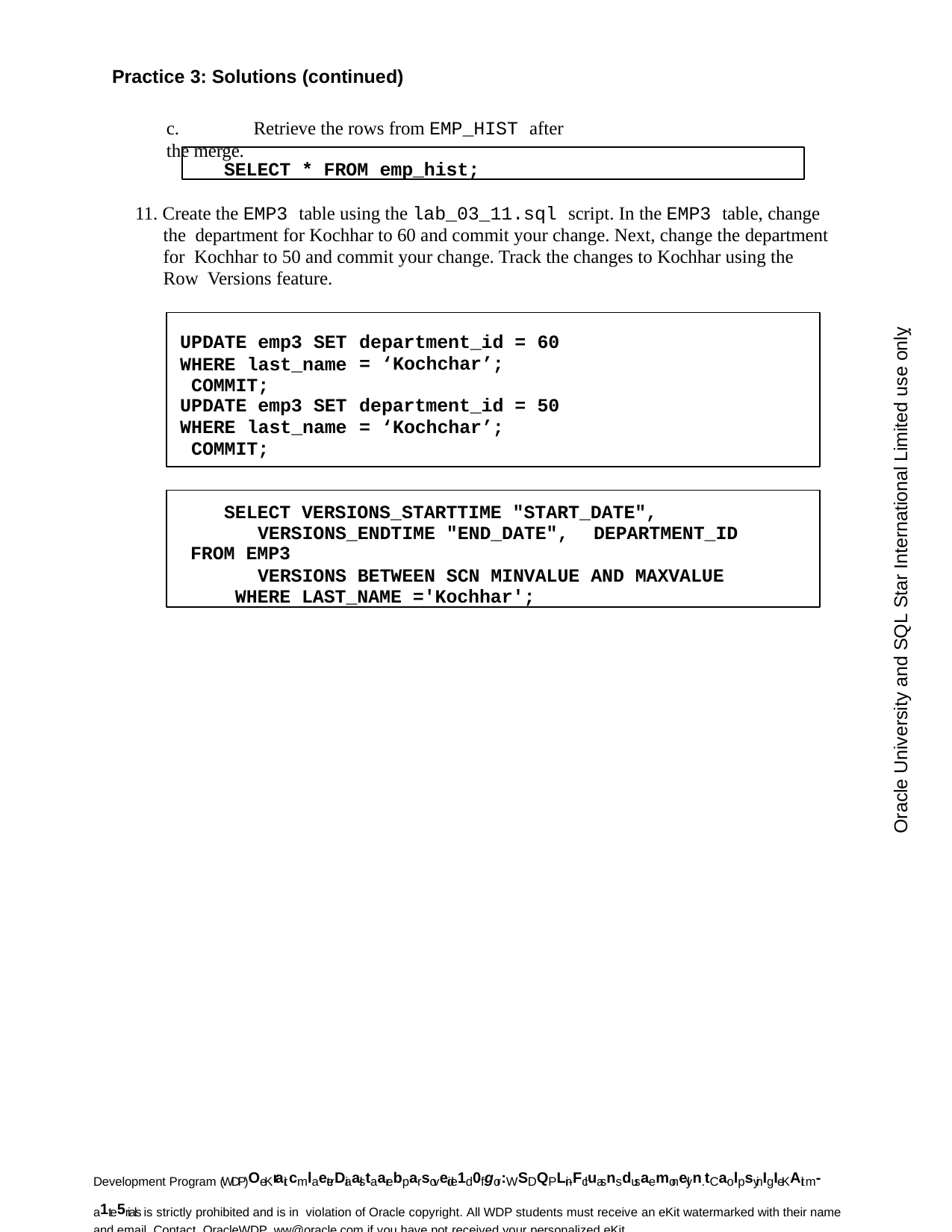

Practice 3: Solutions (continued)

c.	Retrieve the rows from EMP_HIST after the merge.
SELECT * FROM emp_hist;
11. Create the EMP3 table using the lab_03_11.sql script. In the EMP3 table, change the  department for Kochhar to 60 and commit your change. Next, change the department for  Kochhar to 50 and commit your change. Track the changes to Kochhar using the Row  Versions feature.

Oracle University and SQL Star International Limited use onlyฺ
UPDATE emp3 SET
WHERE last_name  COMMIT;
UPDATE emp3 SET
WHERE last_name  COMMIT;
department_id = 60
= ‘Kochchar’;
department_id = 50
= ‘Kochchar’;
SELECT VERSIONS_STARTTIME "START_DATE",  VERSIONS_ENDTIME "END_DATE",	DEPARTMENT_ID
FROM EMP3
VERSIONS BETWEEN SCN MINVALUE AND MAXVALUE  WHERE LAST_NAME ='Kochhar';
Development Program (WDP)OeKrait cmlaeterDiaalstaarebparsoveide1d0fgor:WSDQPLin-Fcluasns dusaemonelyn. tCaolpsyinIgI eKAit m- a1te5rials is strictly prohibited and is in  violation of Oracle copyright. All WDP students must receive an eKit watermarked with their name and email. Contact  OracleWDP_ww@oracle.com if you have not received your personalized eKit.